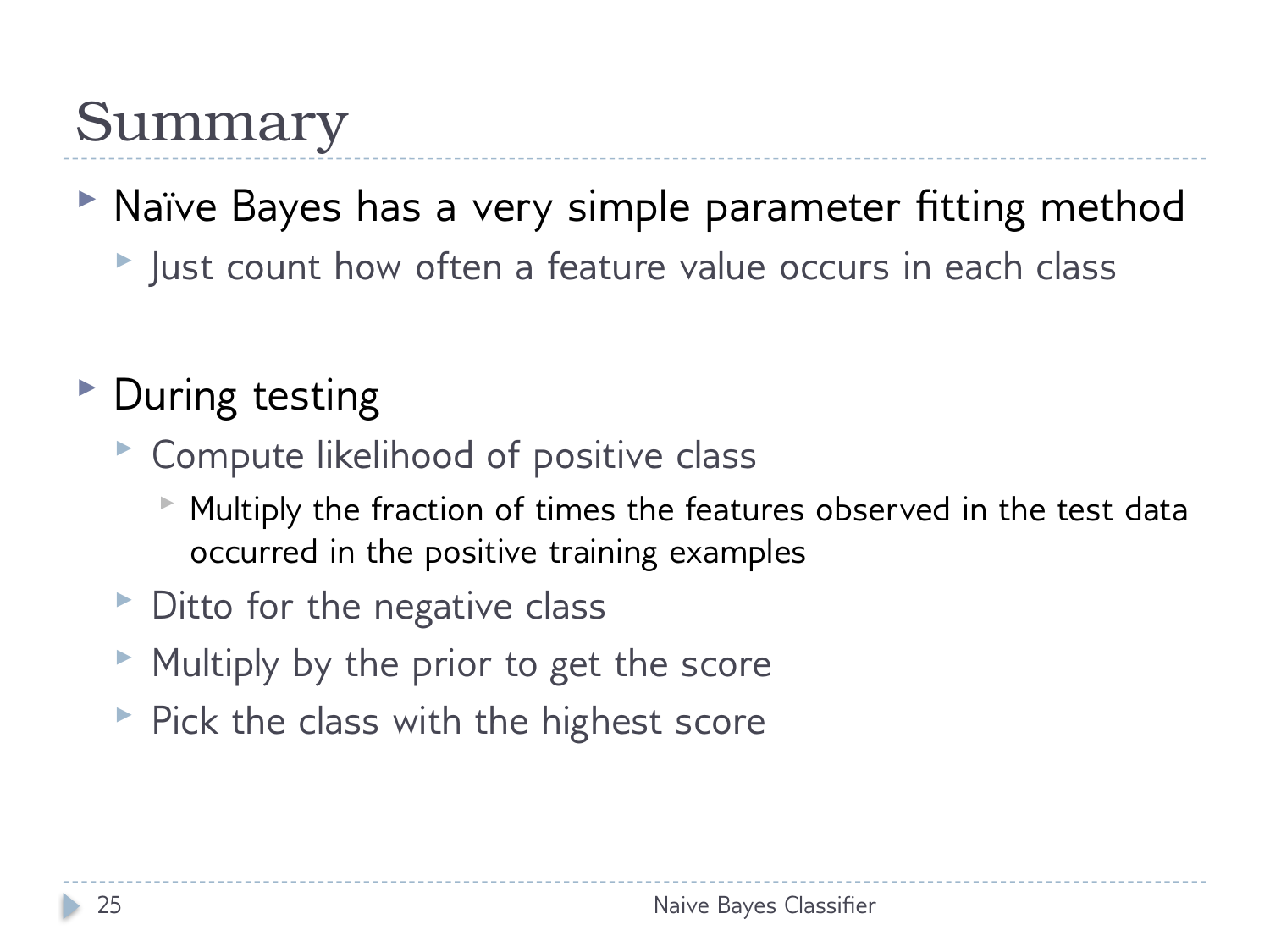

# Summary
Naïve Bayes has a very simple parameter fitting method
Just count how often a feature value occurs in each class

During testing
Compute likelihood of positive class
Multiply the fraction of times the features observed in the test data occurred in the positive training examples
Ditto for the negative class
Multiply by the prior to get the score
Pick the class with the highest score
25
Naive Bayes Classifier